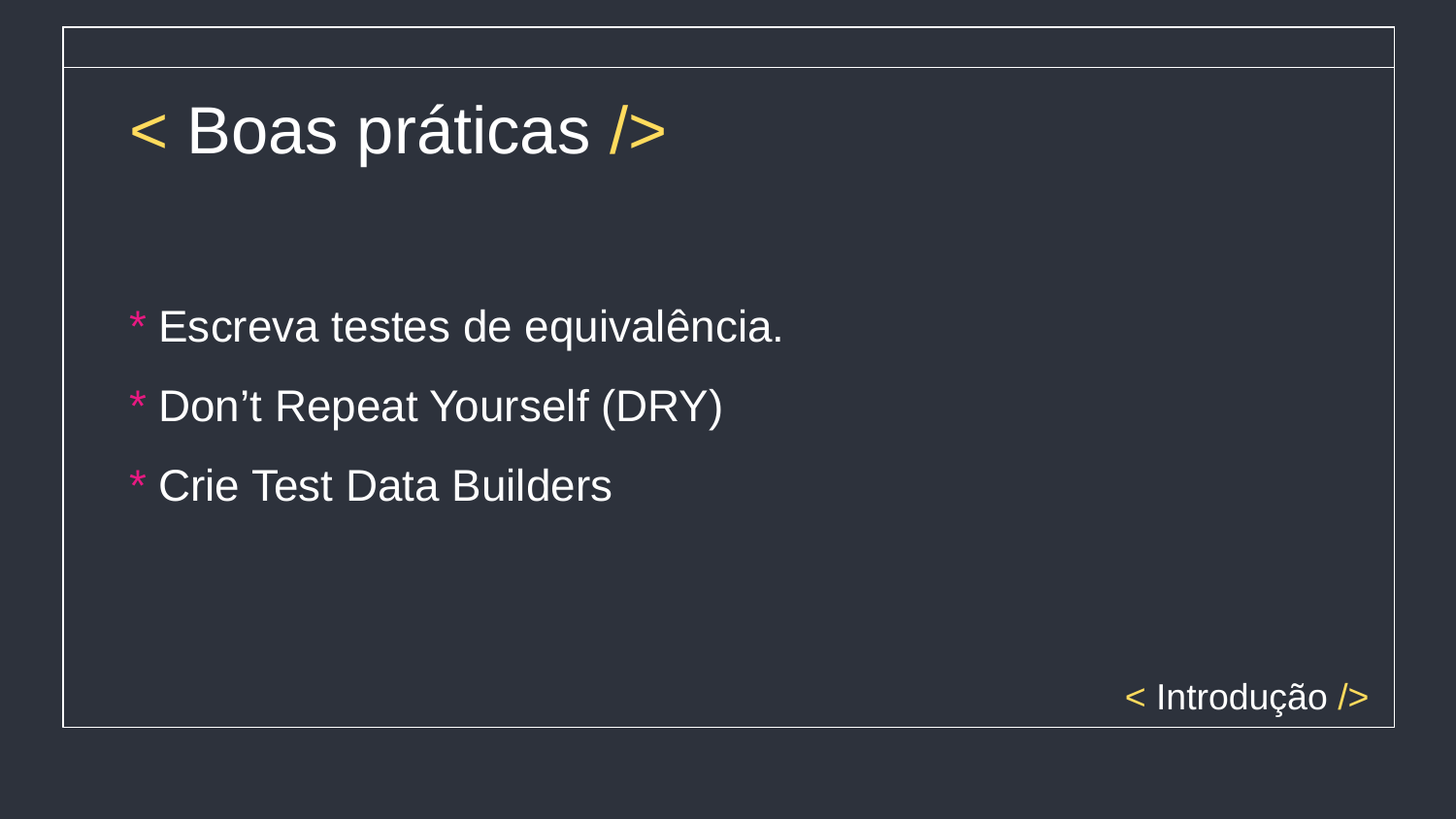

# < Boas práticas />
* Escreva testes de equivalência.
* Don’t Repeat Yourself (DRY)
* Crie Test Data Builders
< Introdução />